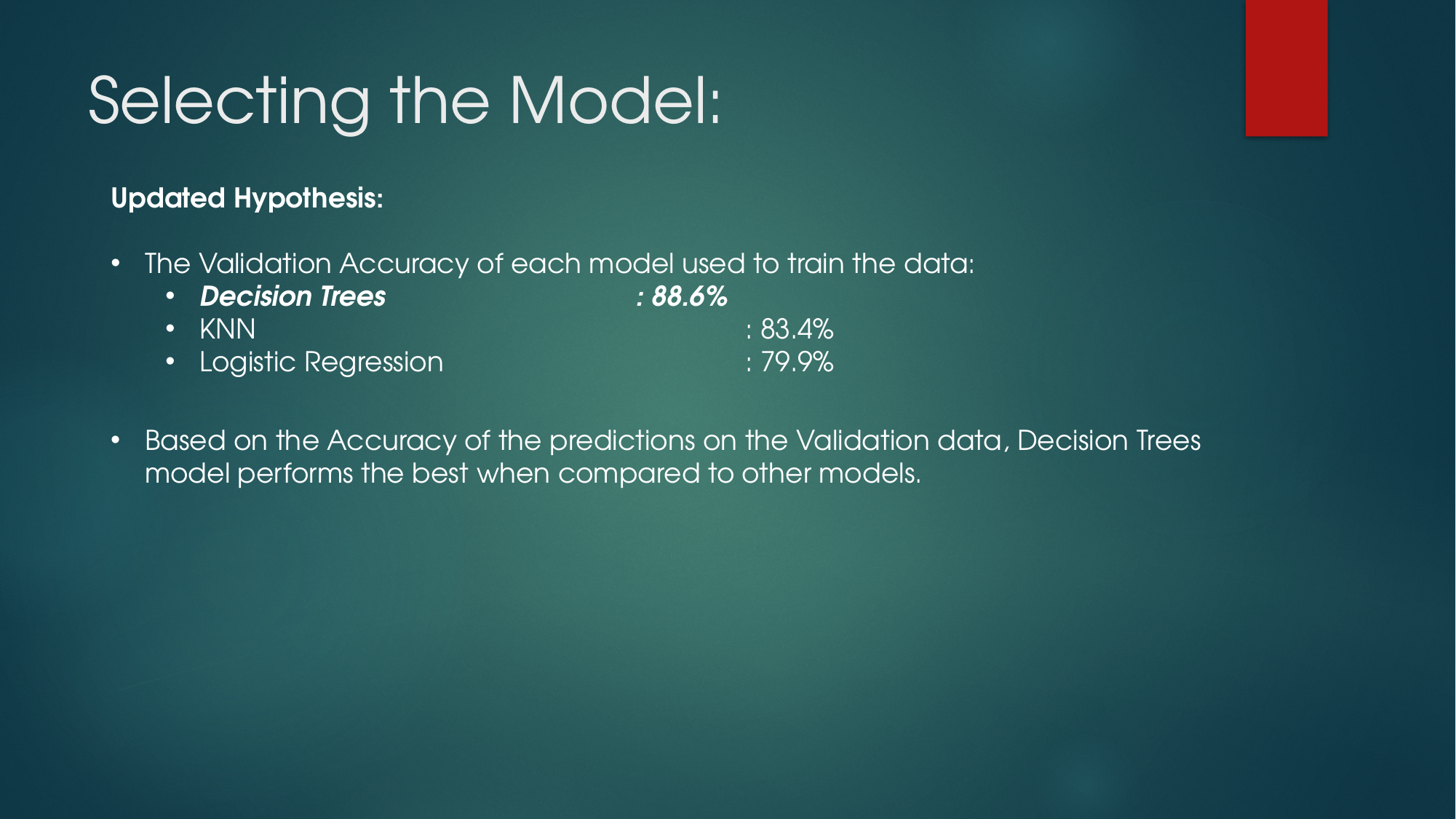

# Selecting the Model:
Updated Hypothesis:

The Validation Accuracy of each model used to train the data:
Decision Trees                             	: 88.6%
KNN                                       		: 83.4%
Logistic Regression	                 	: 79.9%
Based on the Accuracy of the predictions on the Validation data, Decision Trees model performs the best when compared to other models.